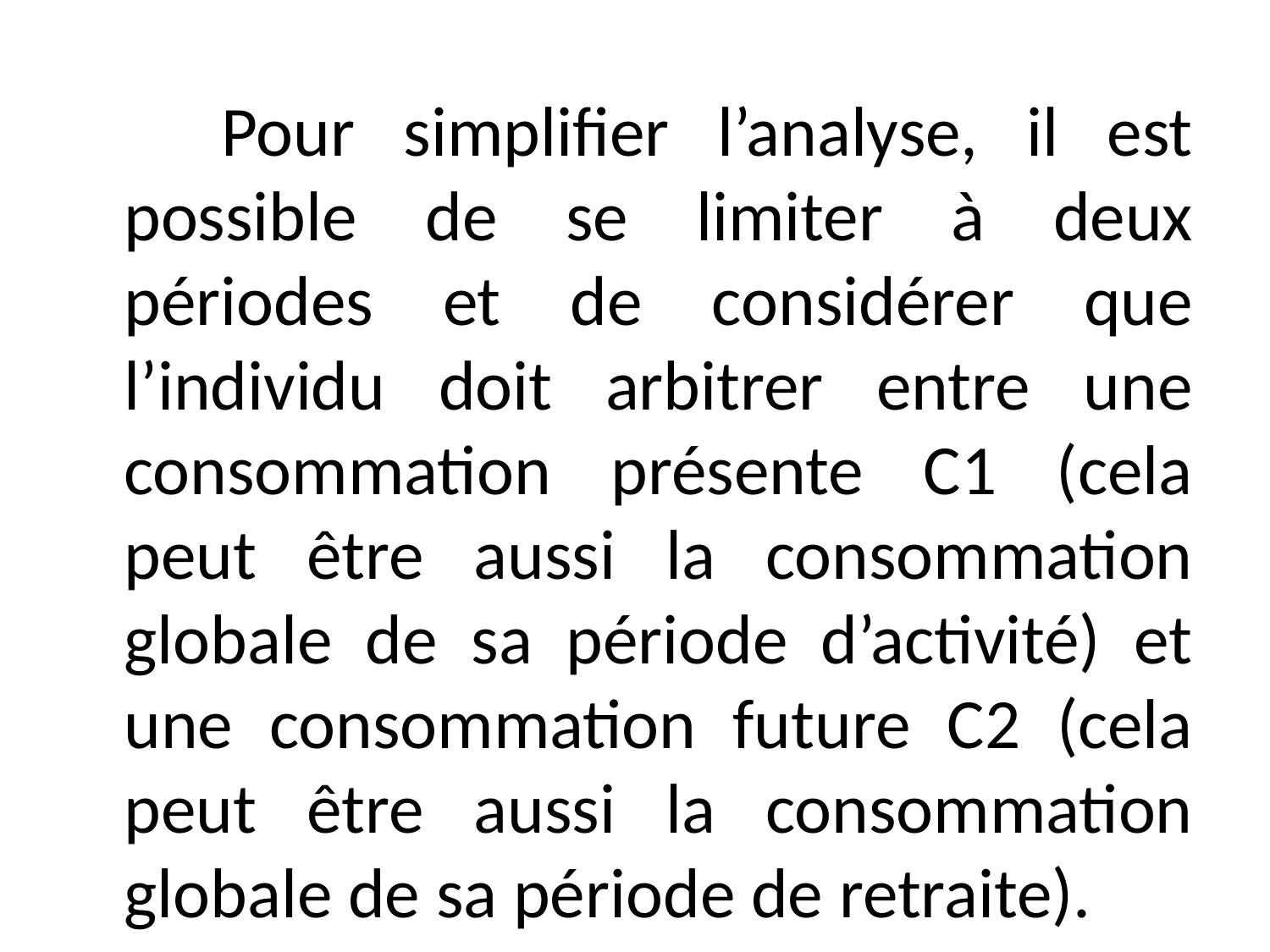

Pour simplifier l’analyse, il est possible de se limiter à deux périodes et de considérer que l’individu doit arbitrer entre une consommation présente C1 (cela peut être aussi la consommation globale de sa période d’activité) et une consommation future C2 (cela peut être aussi la consommation globale de sa période de retraite).